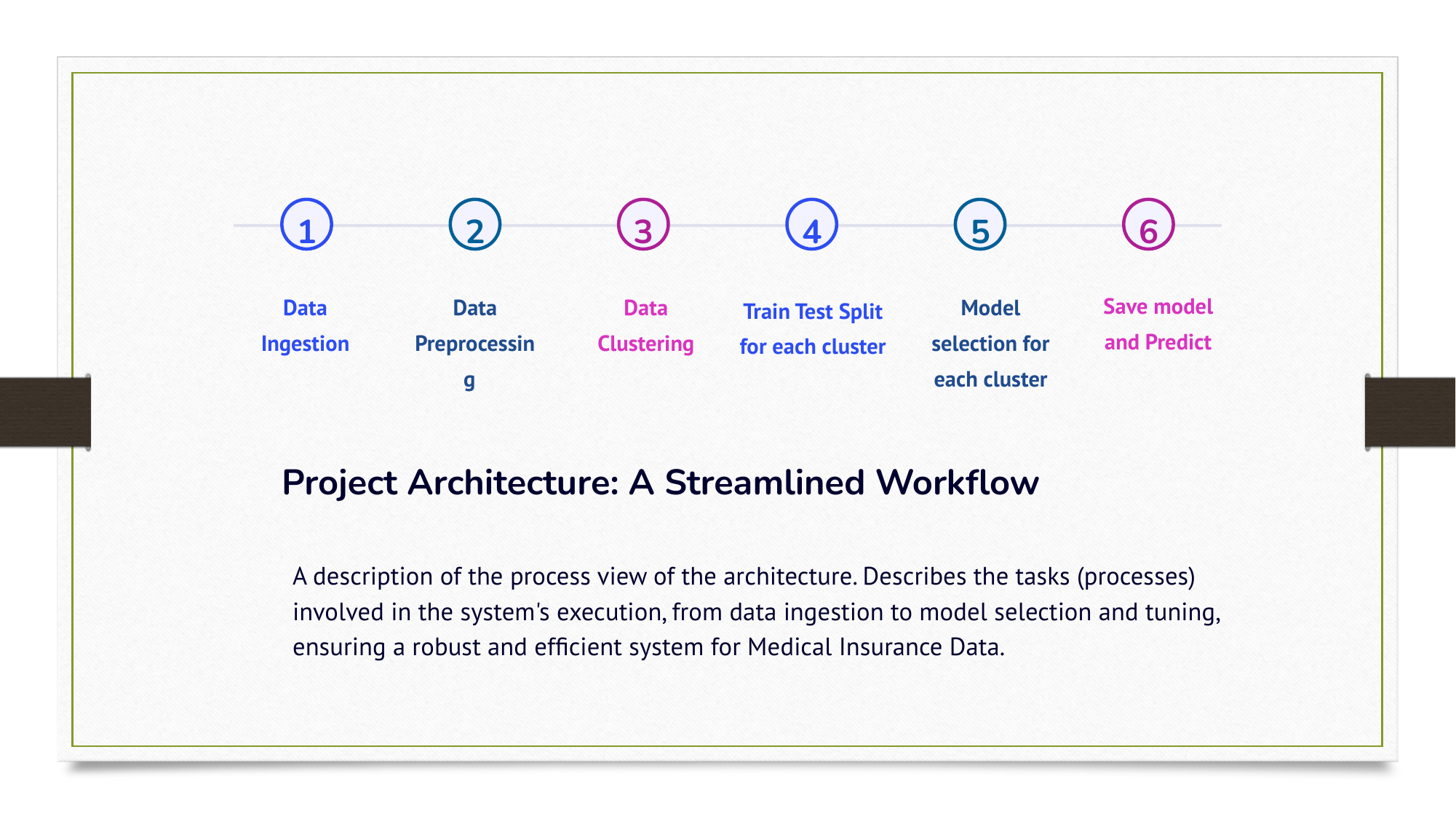

1
2
3
4
5
6

Save model and Predict
Model selection for each cluster
Data Ingestion
Data Preprocessing
Data Clustering
Train Test Split for each cluster
	Project Architecture: A Streamlined Workflow
A description of the process view of the architecture. Describes the tasks (processes) involved in the system's execution, from data ingestion to model selection and tuning, ensuring a robust and efficient system for Medical Insurance Data.